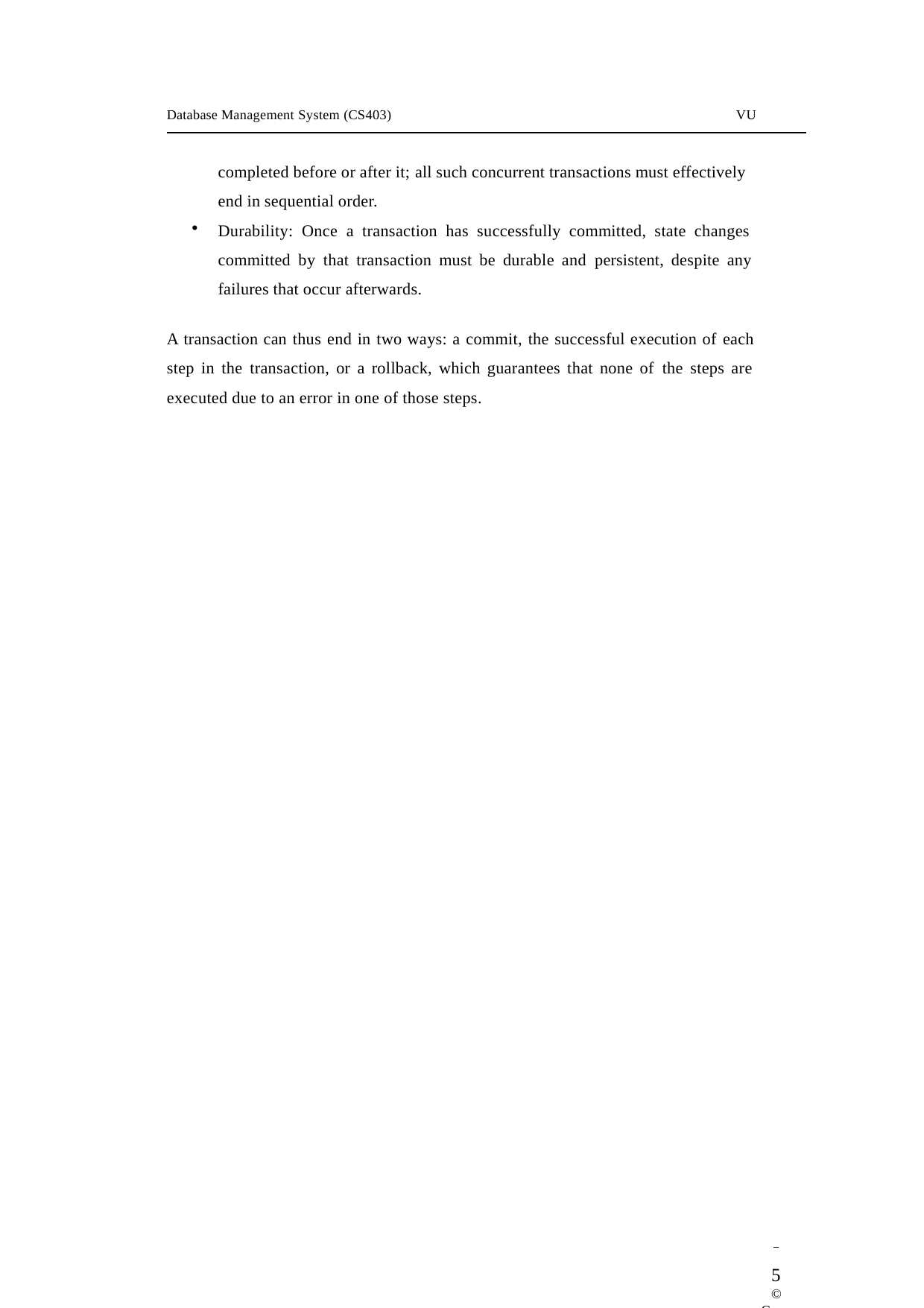

Database Management System (CS403)
VU

completed before or after it; all such concurrent transactions must effectively  end in sequential order.
Durability: Once a transaction has successfully committed, state changes  committed by that transaction must be durable and persistent, despite any  failures that occur afterwards.

A transaction can thus end in two ways: a commit, the successful execution of each  step in the transaction, or a rollback, which guarantees that none of the steps are  executed due to an error in one of those steps.
 	5
© Copyright Virtual University of Pakistan